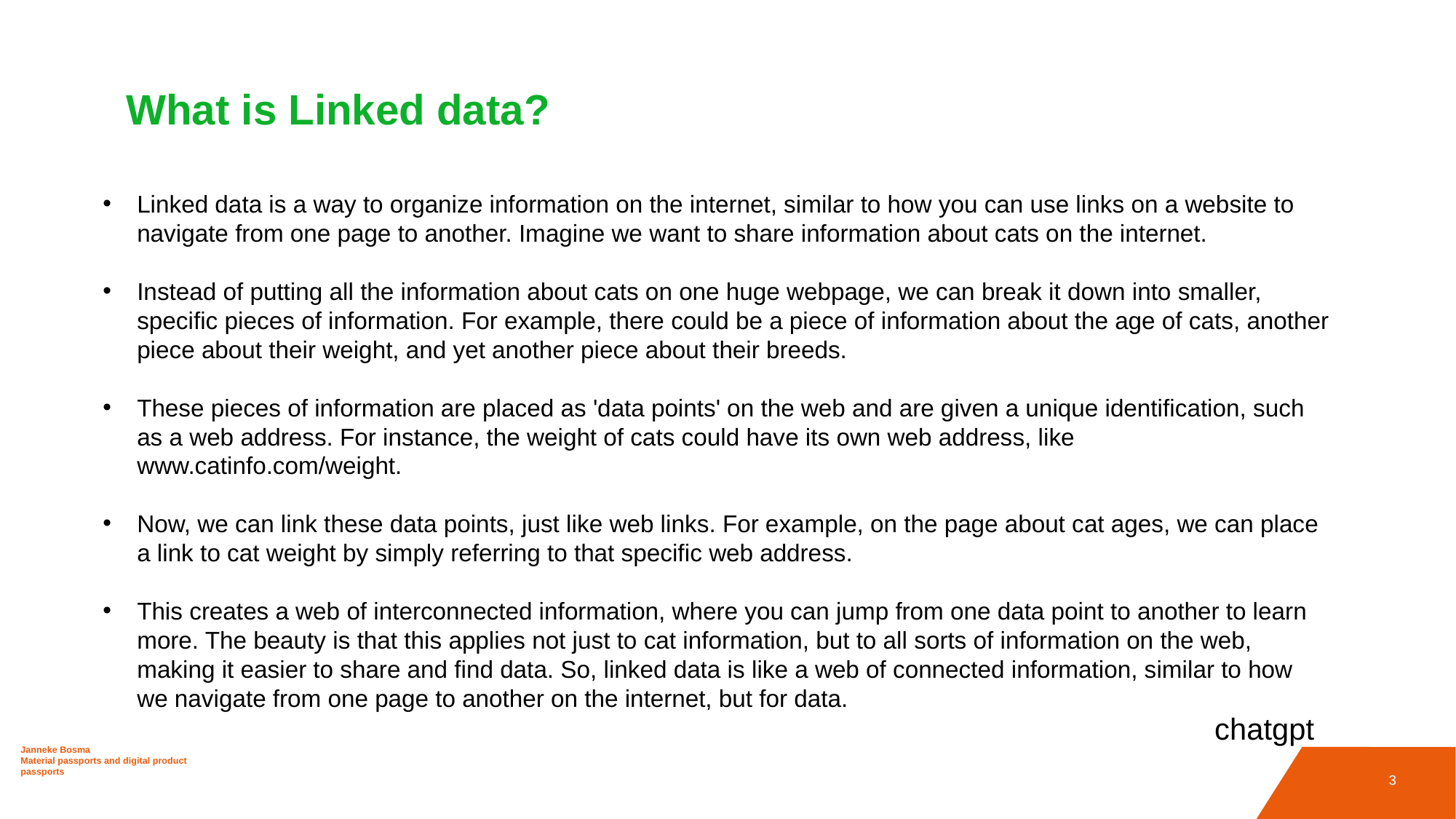

# What is Linked data?

Linked data is a way to organize information on the internet, similar to how you can use links on a website to navigate from one page to another. Imagine we want to share information about cats on the internet.

Instead of putting all the information about cats on one huge webpage, we can break it down into smaller, specific pieces of information. For example, there could be a piece of information about the age of cats, another piece about their weight, and yet another piece about their breeds.

These pieces of information are placed as 'data points' on the web and are given a unique identification, such as a web address. For instance, the weight of cats could have its own web address, like www.catinfo.com/weight.

Now, we can link these data points, just like web links. For example, on the page about cat ages, we can place a link to cat weight by simply referring to that specific web address.

This creates a web of interconnected information, where you can jump from one data point to another to learn more. The beauty is that this applies not just to cat information, but to all sorts of information on the web, making it easier to share and find data. So, linked data is like a web of connected information, similar to how we navigate from one page to another on the internet, but for data.

chatgpt